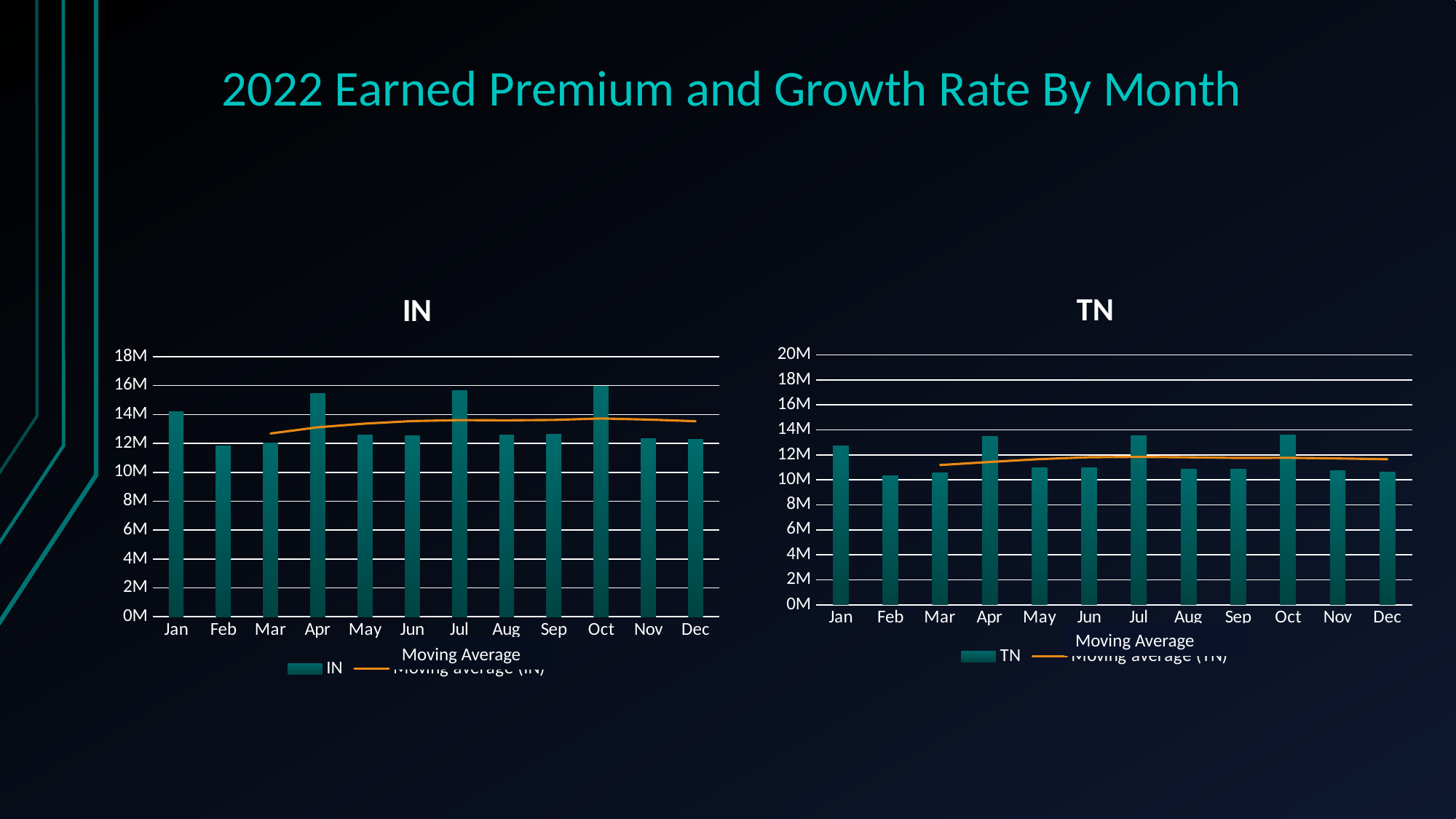

# 2022 Earned Premium and Growth Rate By Month

### Chart: TN

| Category | TN |
|---|---|
| Jan | 12715873.540000096 |
| Feb | 10307608.2299999 |
| Mar | 10531809.970000051 |
| Apr | 13459379.249999959 |
| May | 10987014.97999996 |
| Jun | 10986922.409999995 |
| Jul | 13549258.509999996 |
| Aug | 10877273.94999997 |
| Sep | 10833049.389999932 |
| Oct | 13585446.600000009 |
| Nov | 10732067.339999935 |
| Dec | 10637926.159999996 |

### Chart: IN

| Category | IN |
|---|---|
| Jan | 14178397.220000107 |
| Feb | 11843067.830000024 |
| Mar | 12024022.470000003 |
| Apr | 15467136.580000022 |
| May | 12602846.999999965 |
| Jun | 12548395.989999939 |
| Jul | 15664940.979999967 |
| Aug | 12561751.380000053 |
| Sep | 12628695.860000042 |
| Oct | 15968780.069999997 |
| Nov | 12332288.09 |
| Dec | 12289876.499999966 |
Moving Average
Moving Average